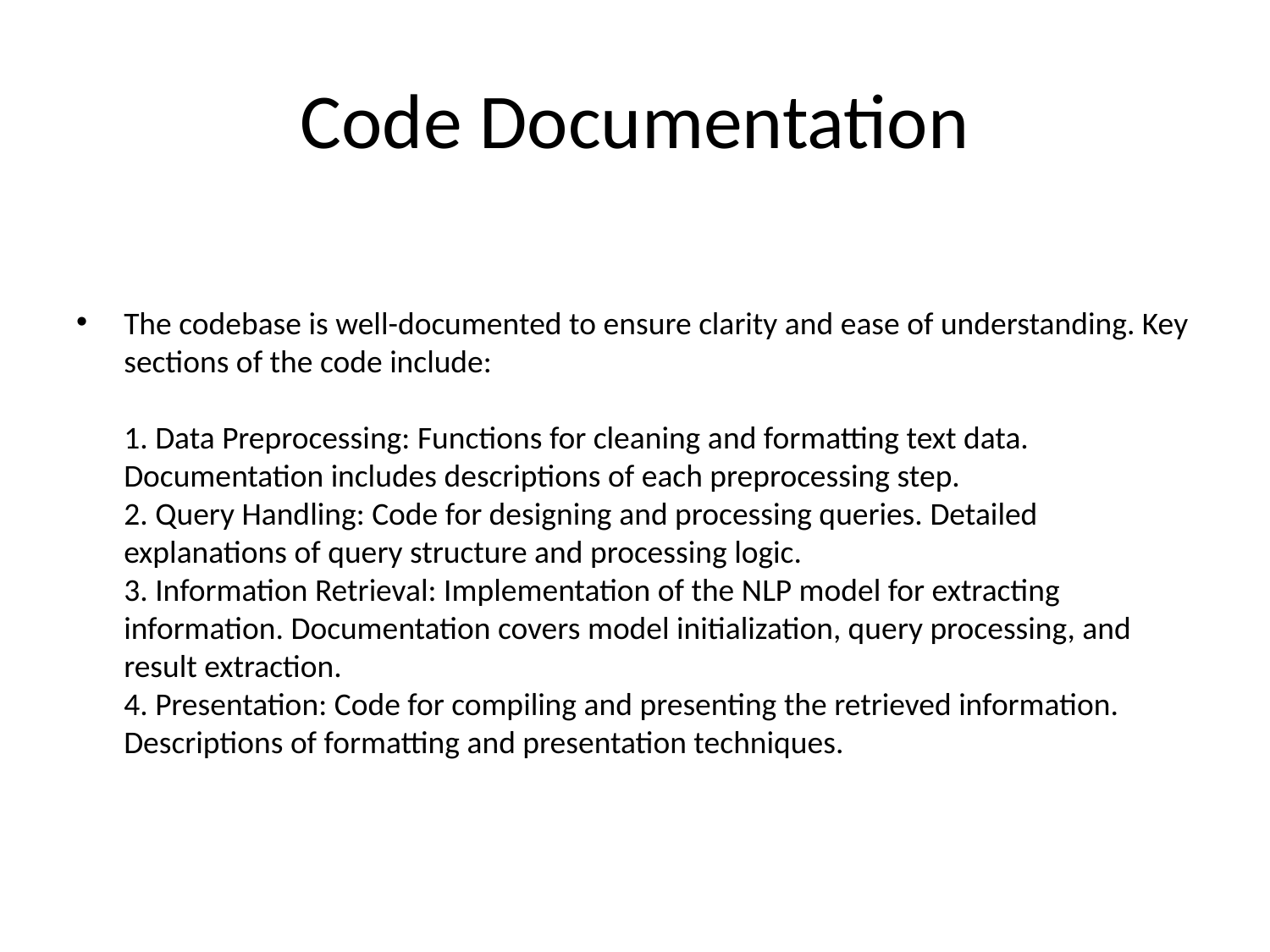

# Code Documentation

The codebase is well-documented to ensure clarity and ease of understanding. Key sections of the code include:
1. Data Preprocessing: Functions for cleaning and formatting text data. Documentation includes descriptions of each preprocessing step.
2. Query Handling: Code for designing and processing queries. Detailed explanations of query structure and processing logic.
3. Information Retrieval: Implementation of the NLP model for extracting information. Documentation covers model initialization, query processing, and result extraction.
4. Presentation: Code for compiling and presenting the retrieved information. Descriptions of formatting and presentation techniques.